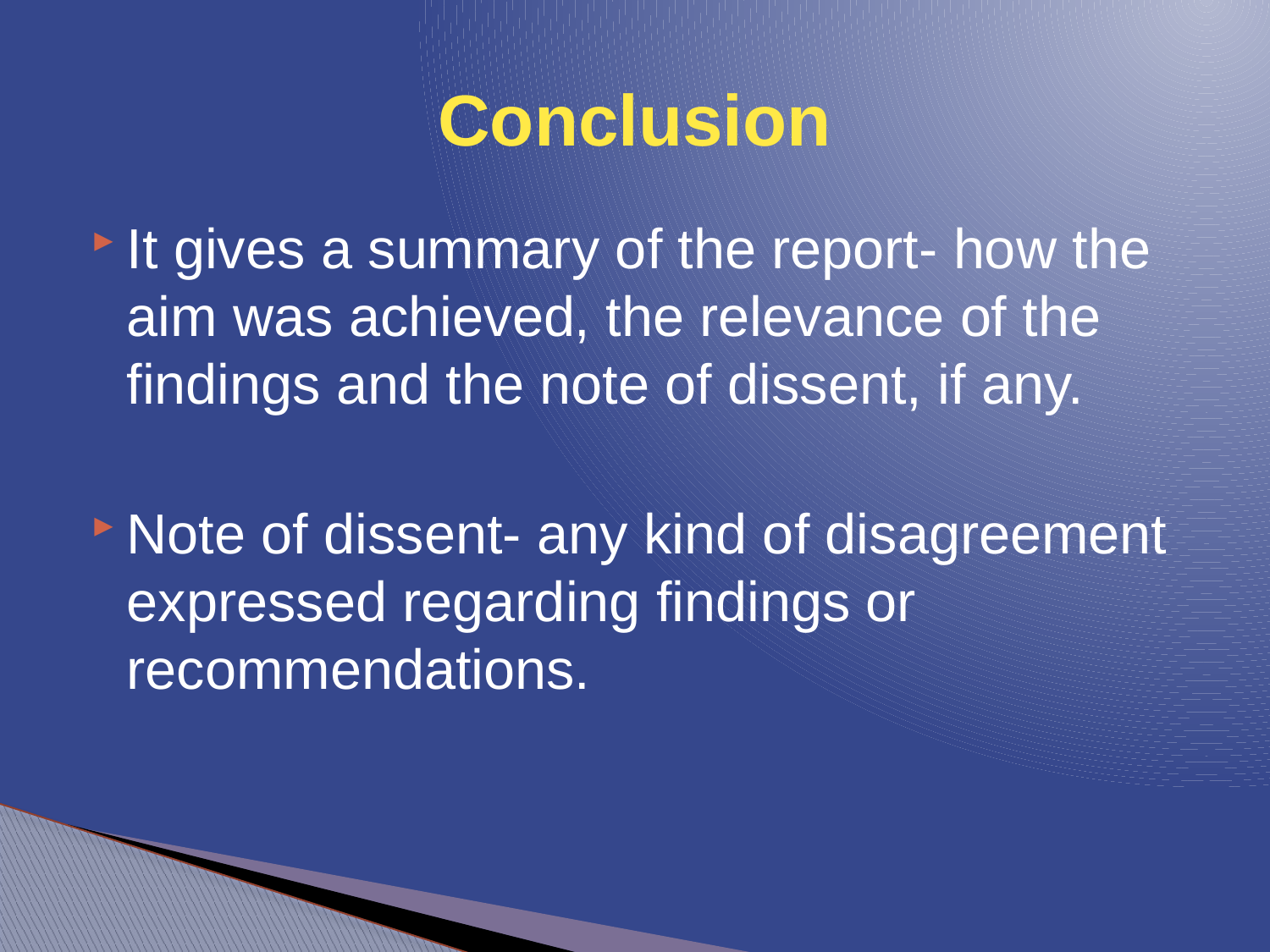

# Conclusion
It gives a summary of the report- how the aim was achieved, the relevance of the findings and the note of dissent, if any.

Note of dissent- any kind of disagreement expressed regarding findings or recommendations.